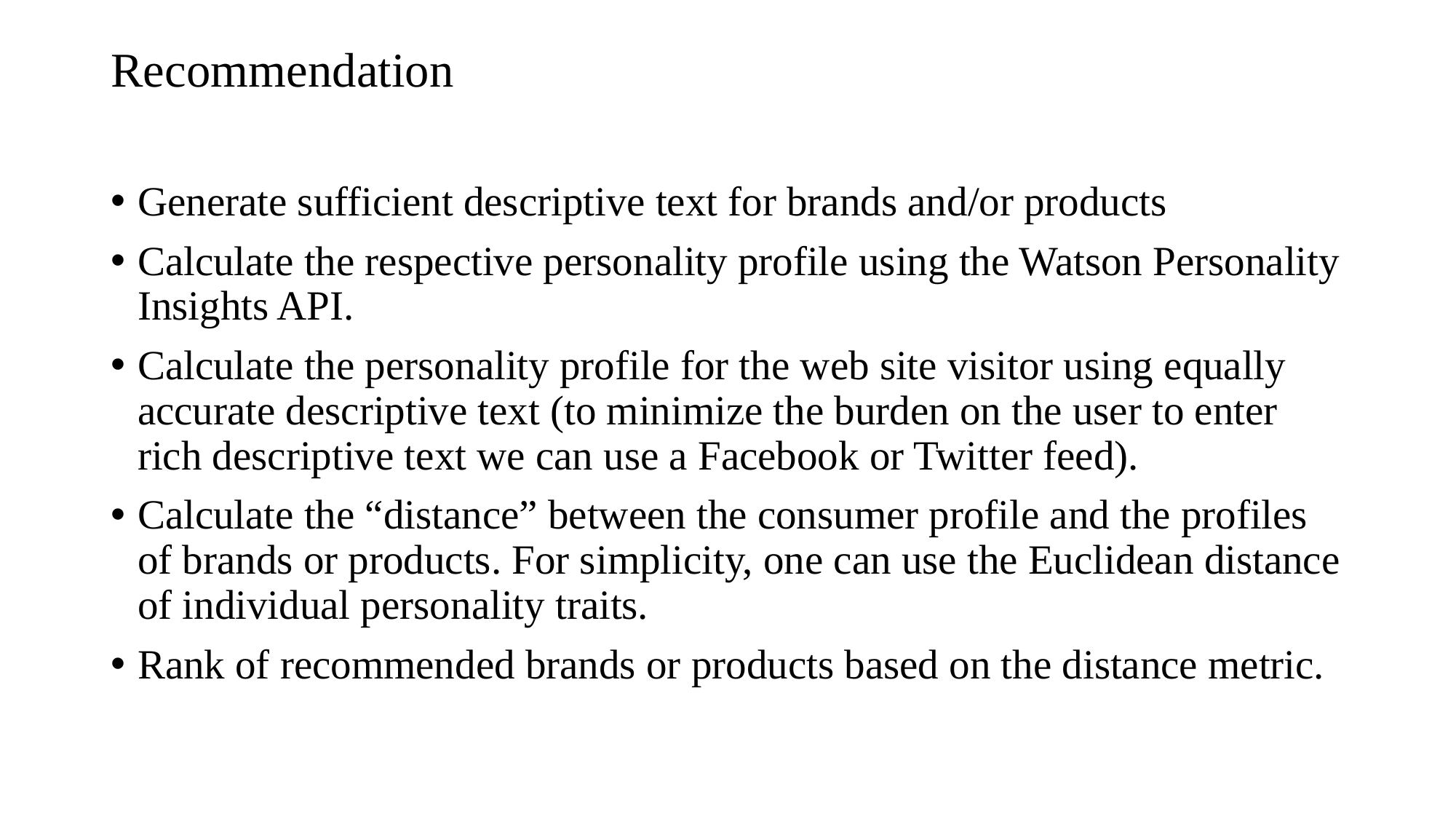

# Recommendation
Generate sufficient descriptive text for brands and/or products
Calculate the respective personality profile using the Watson Personality Insights API.
Calculate the personality profile for the web site visitor using equally accurate descriptive text (to minimize the burden on the user to enter rich descriptive text we can use a Facebook or Twitter feed).
Calculate the “distance” between the consumer profile and the profiles of brands or products. For simplicity, one can use the Euclidean distance of individual personality traits.
Rank of recommended brands or products based on the distance metric.